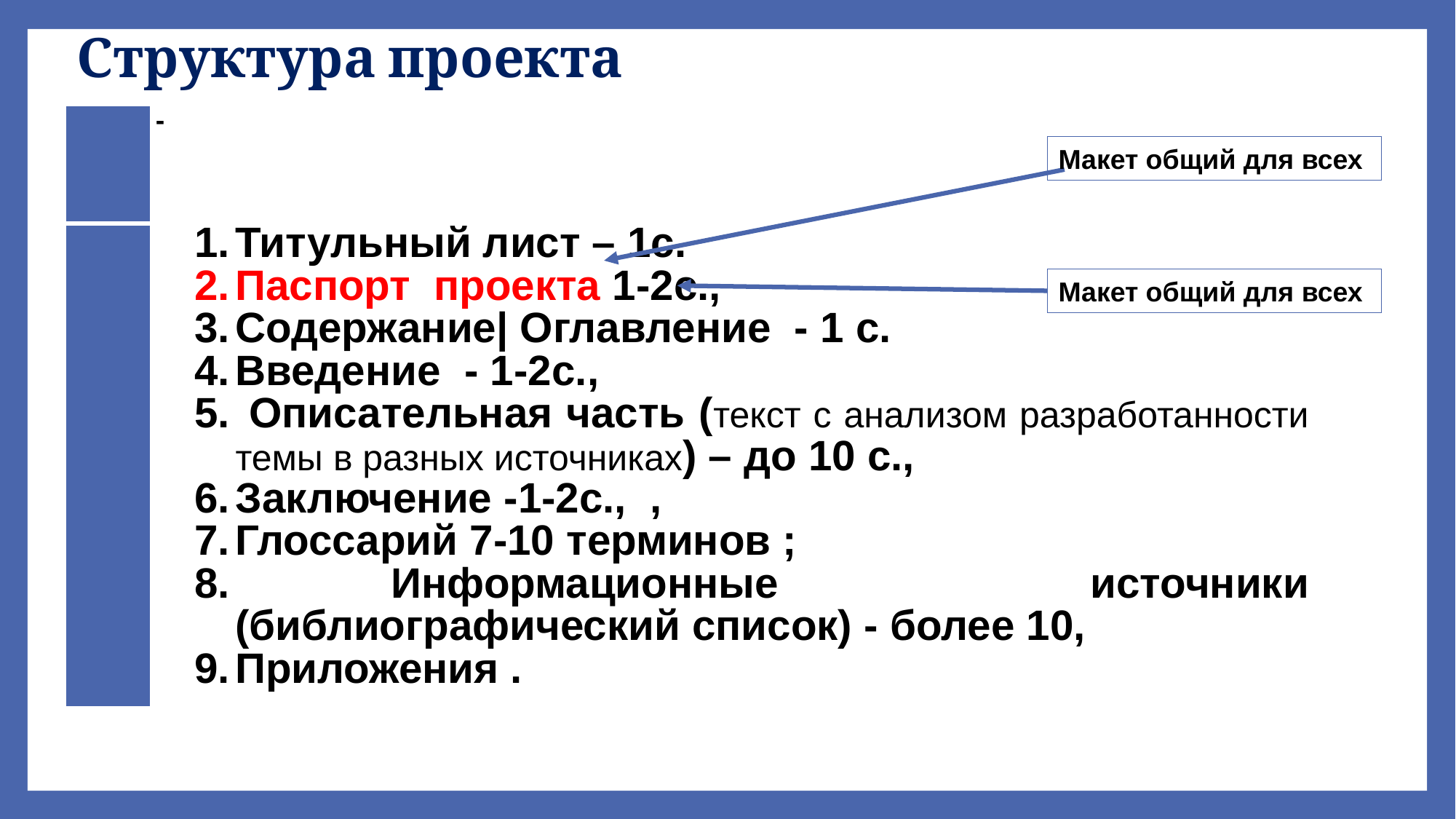

Структура проекта
#
|  | - |
| --- | --- |
|  | Титульный лист – 1с. Паспорт проекта 1-2с., Содержание| Оглавление - 1 с. Введение - 1-2с., Описательная часть (текст с анализом разработанности темы в разных источниках) – до 10 с., Заключение -1-2с., , Глоссарий 7-10 терминов ; Информационные источники (библиографический список) - более 10, Приложения . |
Макет общий для всех

Макет общий для всех